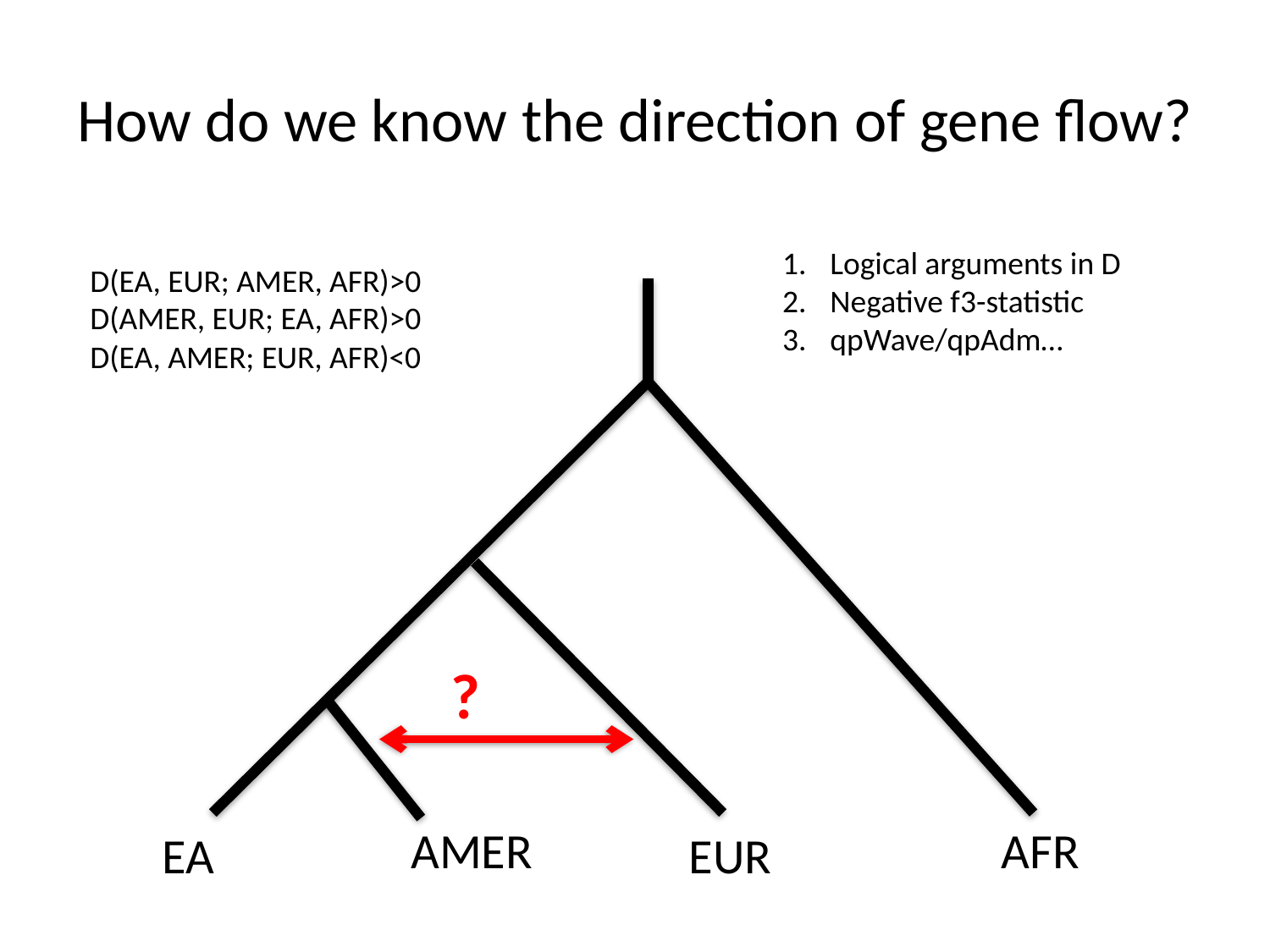

# How do we know the direction of gene flow?
Logical arguments in D
Negative f3-statistic
qpWave/qpAdm…
D(EA, EUR; AMER, AFR)>0
D(AMER, EUR; EA, AFR)>0
D(EA, AMER; EUR, AFR)<0
?
AMER
AFR
EA
EUR